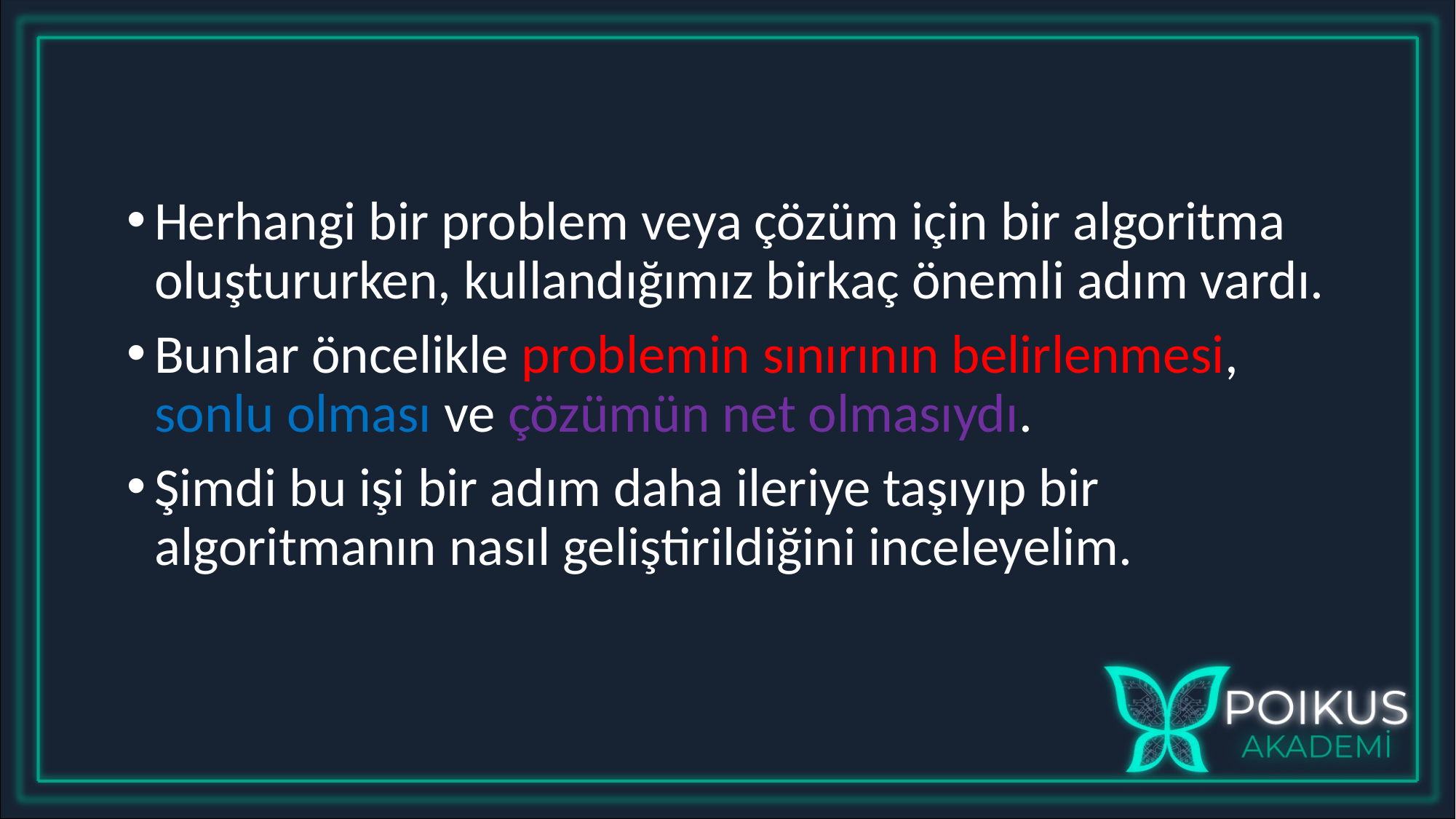

Herhangi bir problem veya çözüm için bir algoritma oluştururken, kullandığımız birkaç önemli adım vardı.
Bunlar öncelikle problemin sınırının belirlenmesi, sonlu olması ve çözümün net olmasıydı.
Şimdi bu işi bir adım daha ileriye taşıyıp bir algoritmanın nasıl geliştirildiğini inceleyelim.